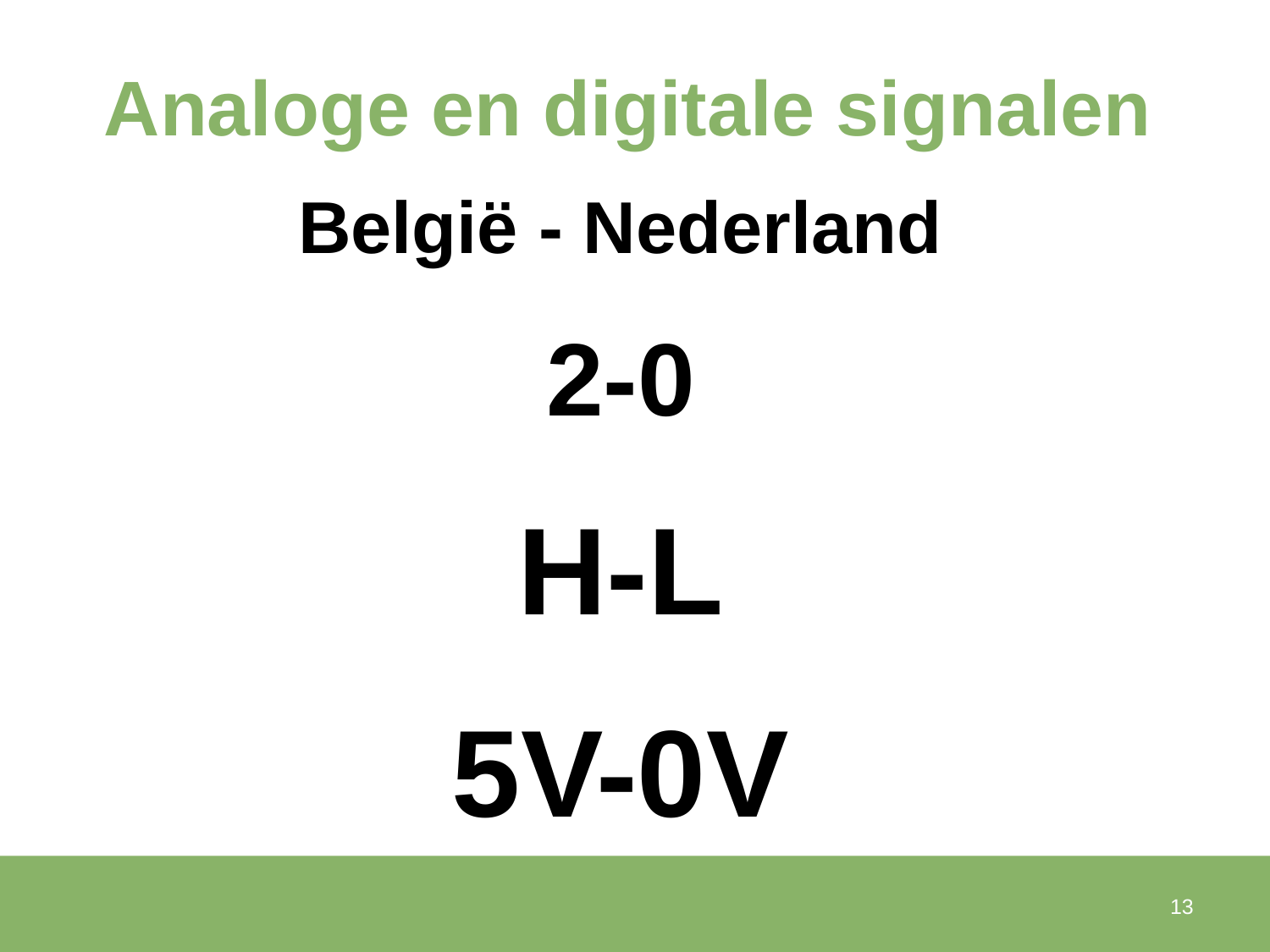

# Analoge en digitale signalen
België - Nederland
2-0
H-L
5V-0V

13